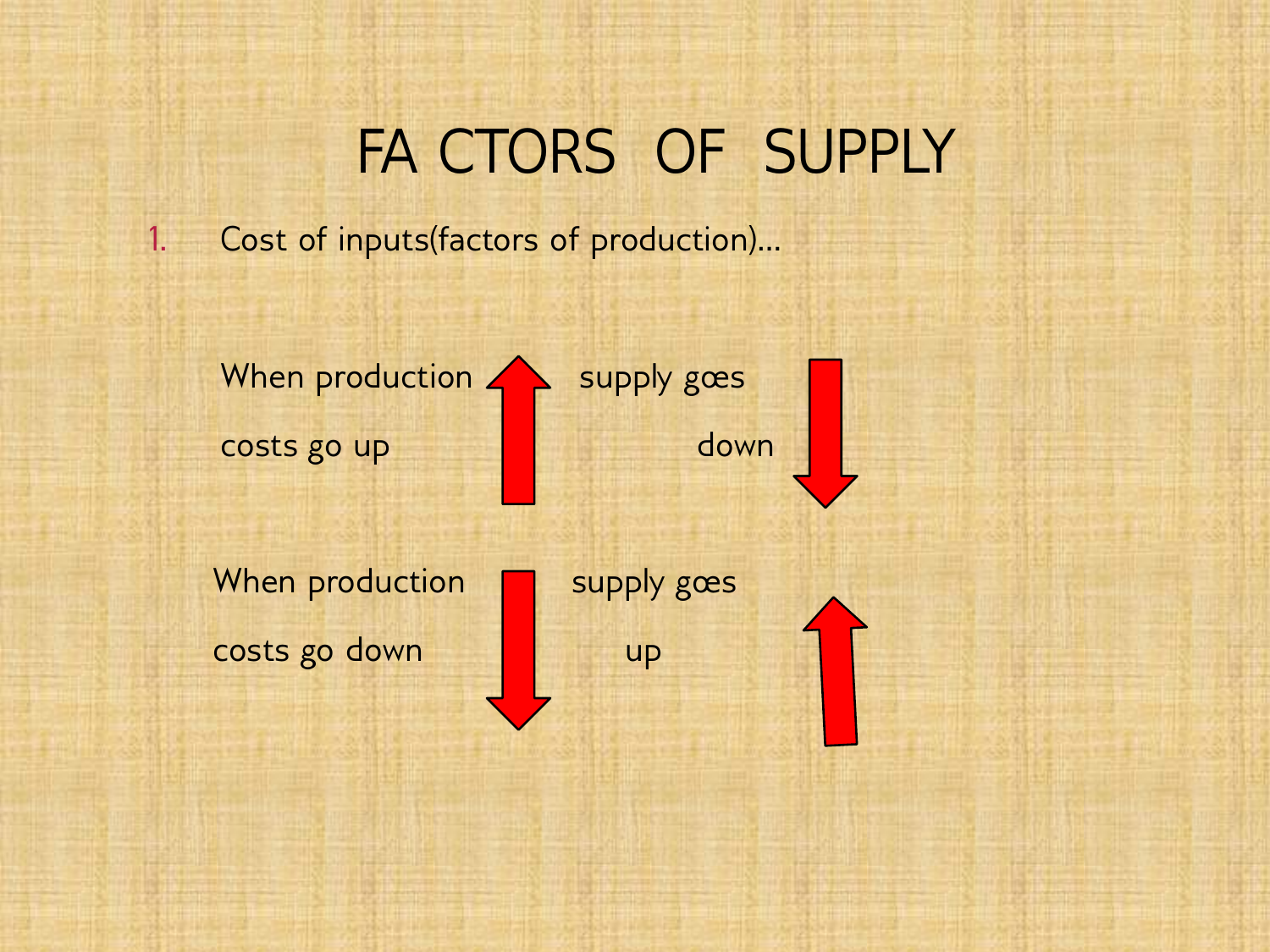

# FA CTORS  OF  SUPPLY
Cost of inputs(factors of production)…

	When production          supply goes
	costs go up		         down

      When production          supply goes
      costs go down                   up